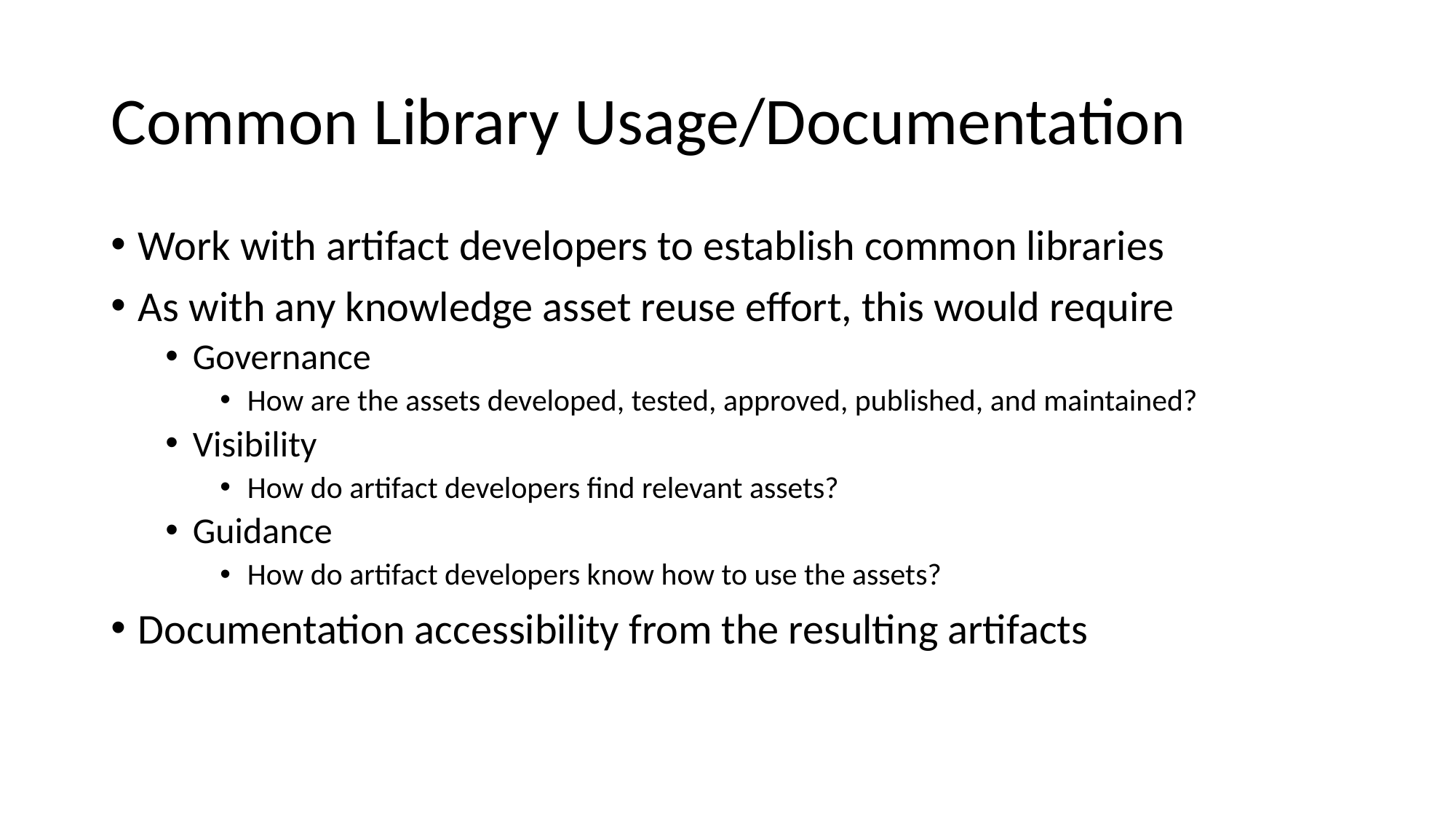

# Common Library Usage/Documentation
Work with artifact developers to establish common libraries
As with any knowledge asset reuse effort, this would require
Governance
How are the assets developed, tested, approved, published, and maintained?
Visibility
How do artifact developers find relevant assets?
Guidance
How do artifact developers know how to use the assets?
Documentation accessibility from the resulting artifacts